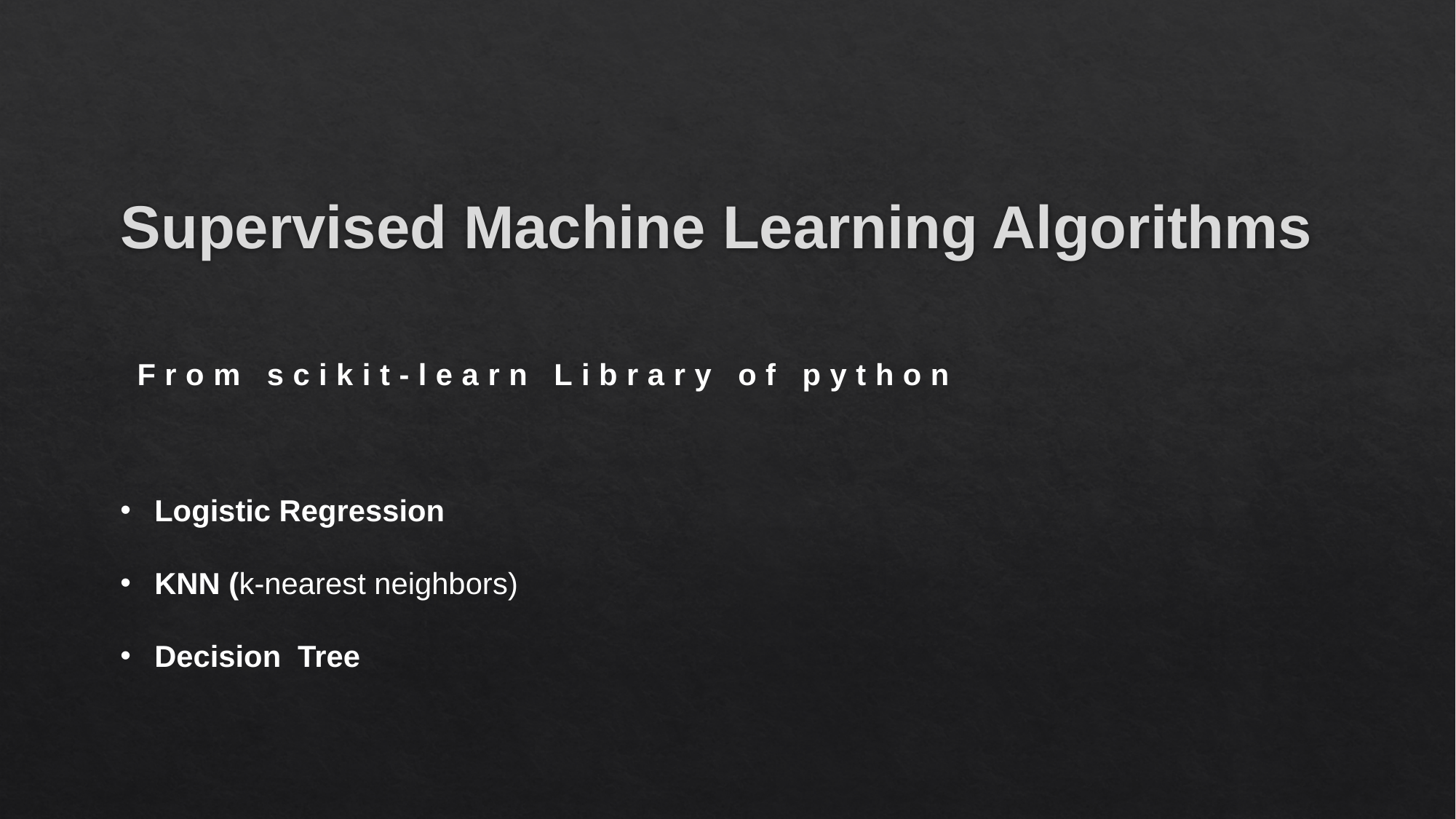

Supervised Machine Learning Algorithms
From scikit-learn Library of python
Logistic Regression

KNN (k-nearest neighbors)

Decision  Tree